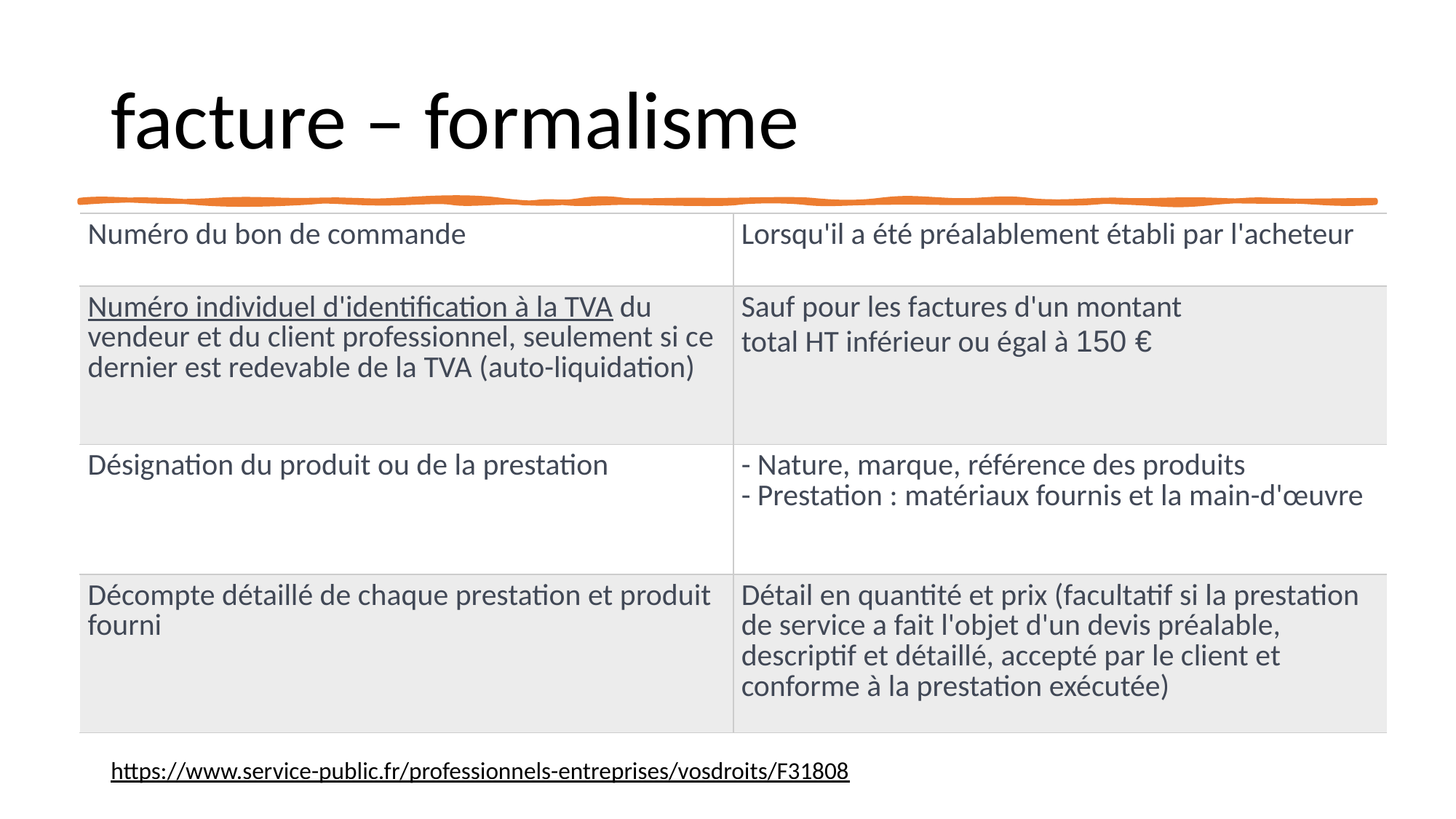

# facture – formalisme

| Numéro du bon de commande | Lorsqu'il a été préalablement établi par l'acheteur |
| --- | --- |
| Numéro individuel d'identification à la TVA du vendeur et du client professionnel, seulement si ce dernier est redevable de la TVA (auto-liquidation) | Sauf pour les factures d'un montant total HT inférieur ou égal à 150 € |
| Désignation du produit ou de la prestation | - Nature, marque, référence des produits - Prestation : matériaux fournis et la main-d'œuvre |
| Décompte détaillé de chaque prestation et produit fourni | Détail en quantité et prix (facultatif si la prestation de service a fait l'objet d'un devis préalable, descriptif et détaillé, accepté par le client et conforme à la prestation exécutée) |
https://www.service-public.fr/professionnels-entreprises/vosdroits/F31808